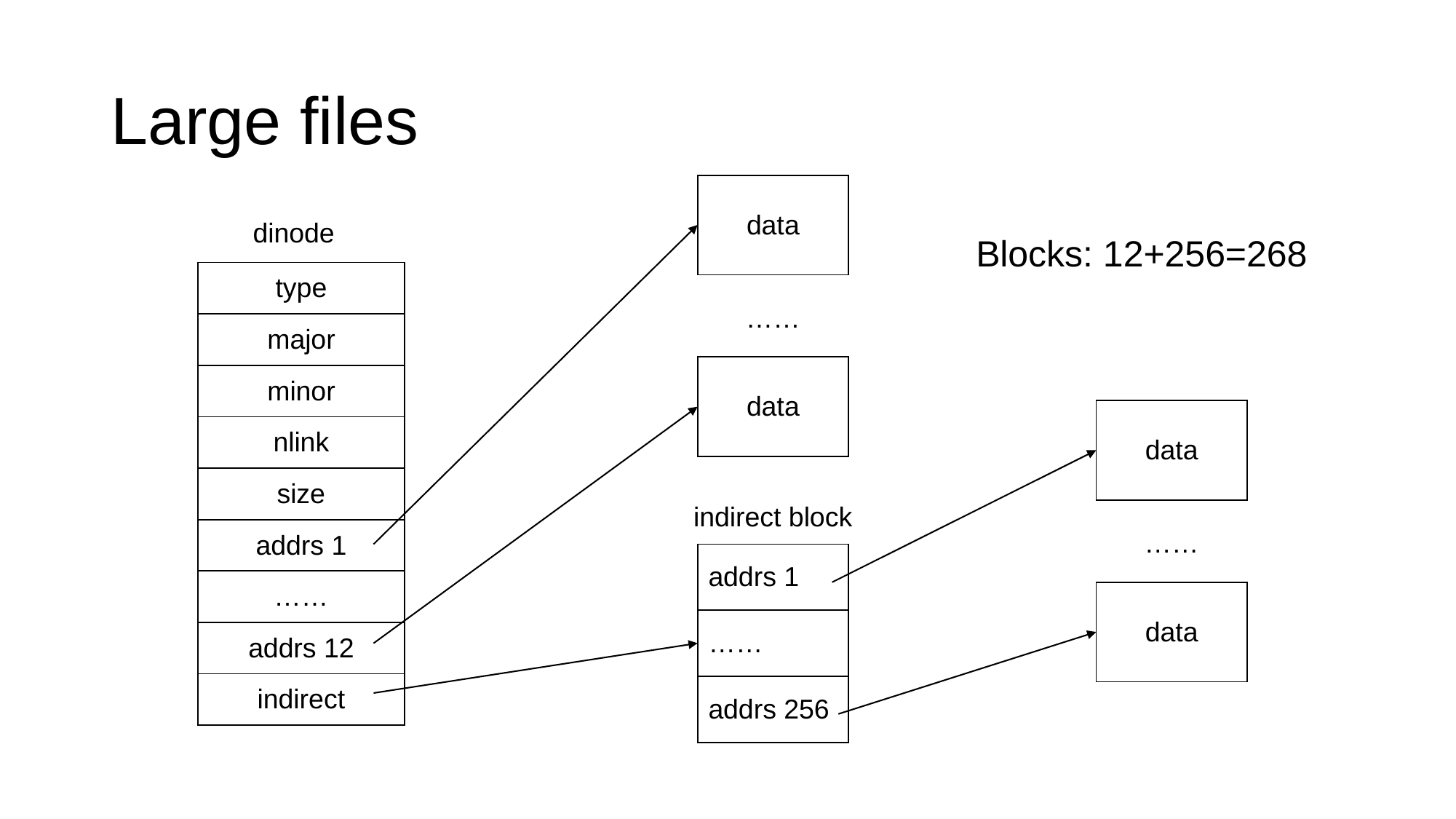

# Large files
| data |
| --- |
dinode
Blocks: 12+256=268
| type |
| --- |
| major |
| minor |
| nlink |
| size |
| addrs 1 |
| …… |
| addrs 12 |
| indirect |
……
| data |
| --- |
| data |
| --- |
indirect block
……
| addrs 1 |
| --- |
| …… |
| addrs 256 |
| data |
| --- |